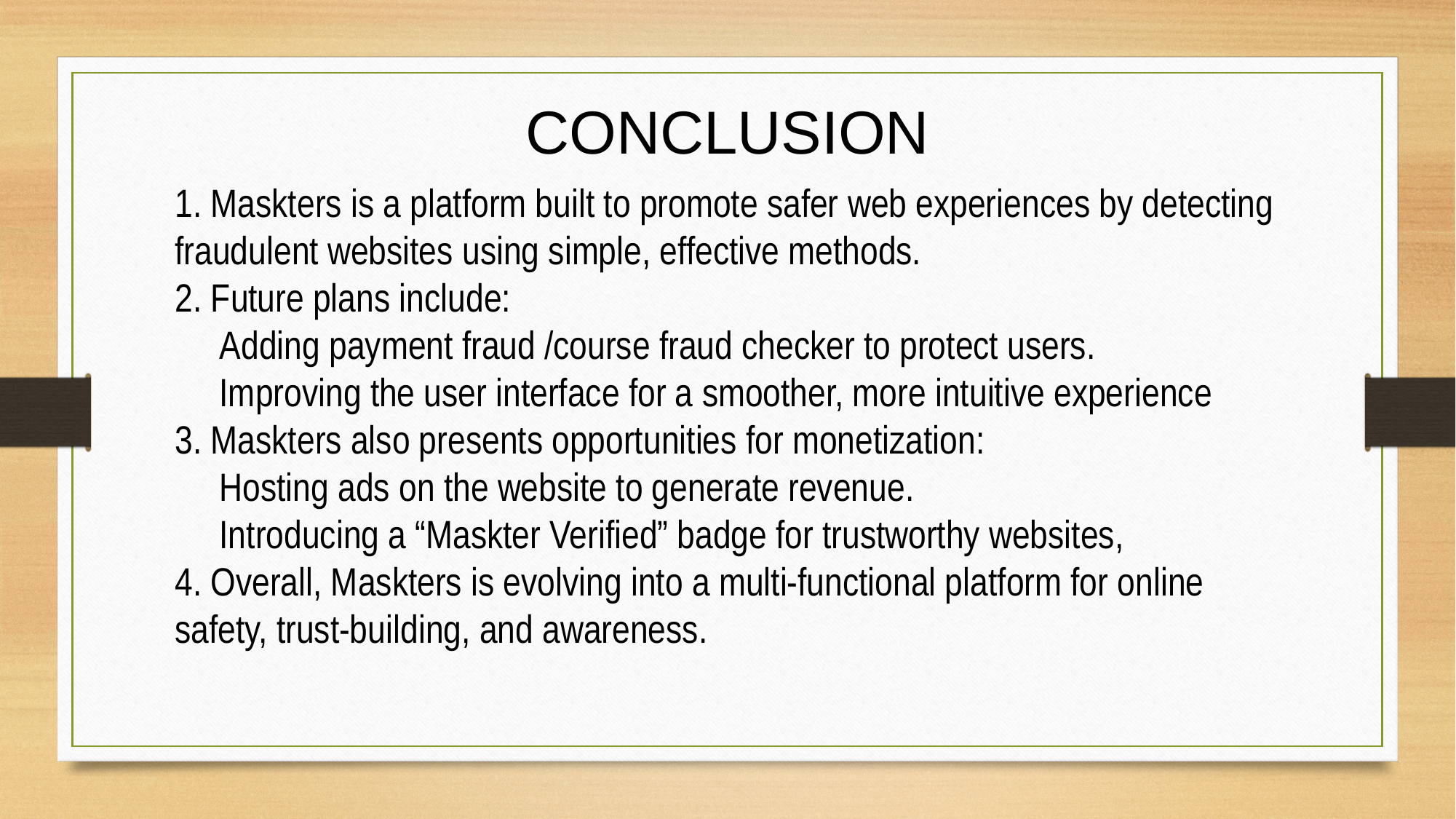

CONCLUSION
1. Maskters is a platform built to promote safer web experiences by detecting fraudulent websites using simple, effective methods.
2. Future plans include:
     Adding payment fraud /course fraud checker to protect users.
     Improving the user interface for a smoother, more intuitive experience
3. Maskters also presents opportunities for monetization:
     Hosting ads on the website to generate revenue.
     Introducing a “Maskter Verified” badge for trustworthy websites,
4. Overall, Maskters is evolving into a multi-functional platform for online safety, trust-building, and awareness.